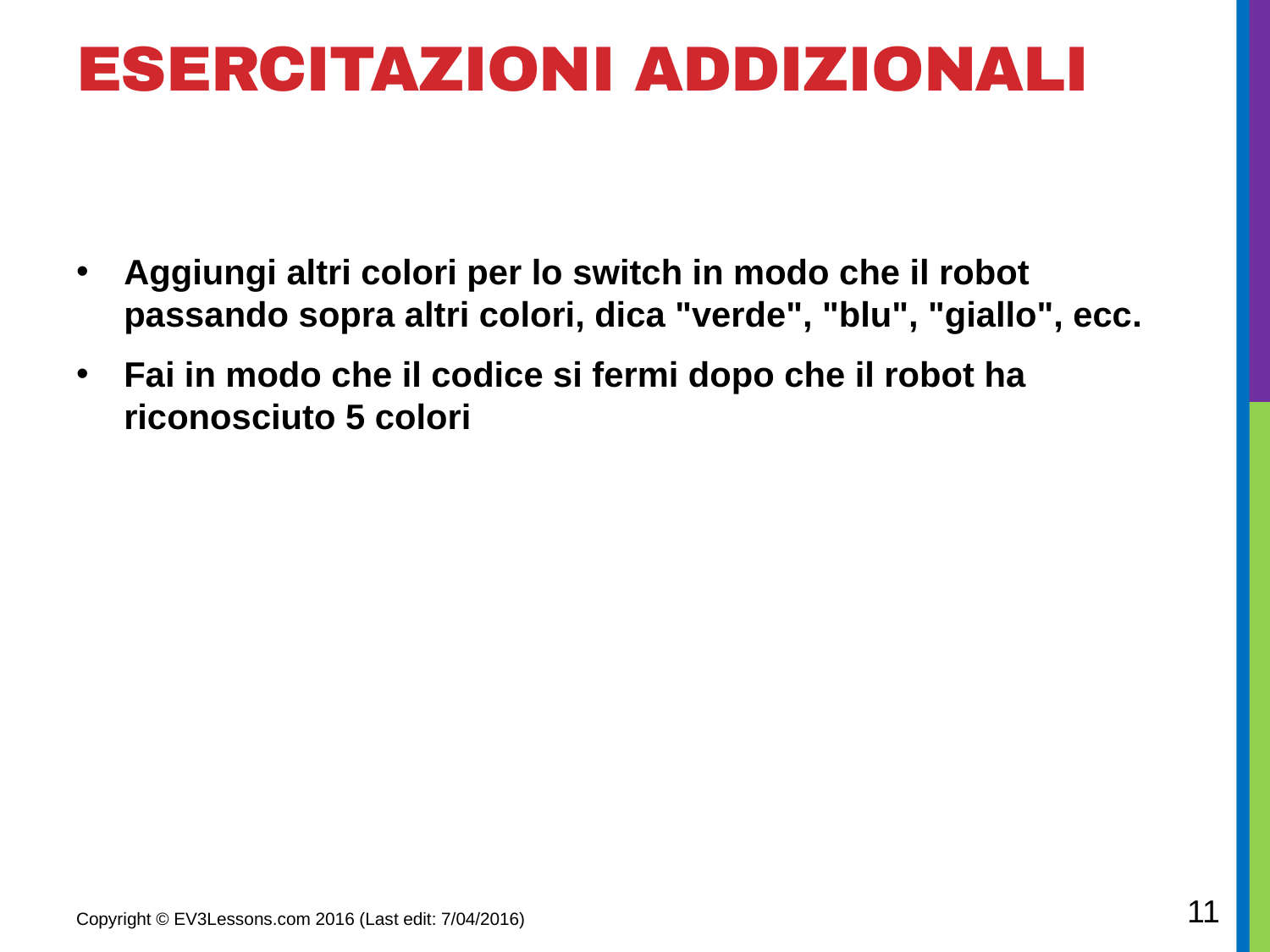

# ESERCITAZIONI ADDIZIONALI
Aggiungi altri colori per lo switch in modo che il robot passando sopra altri colori, dica "verde", "blu", "giallo", ecc.
Fai in modo che il codice si fermi dopo che il robot ha riconosciuto 5 colori
11
Copyright © EV3Lessons.com 2016 (Last edit: 7/04/2016)